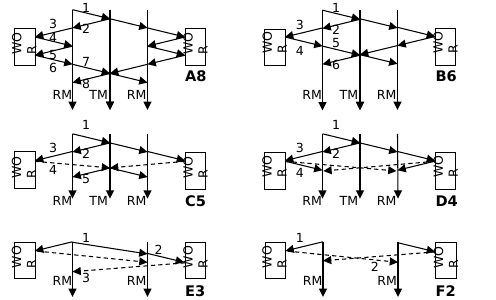

1
1
3
3
WOR
WOR
WOR
WOR
2
2
4
5
4

5
7
6
6
A8
B6
8
RM
RM
RM
RM
TM
TM
1
1
3
3
WOR
WOR
WOR
WOR
2
2
4
4

5
C5
D4
RM
TM
RM
RM
TM
RM
1
1
WOR
WOR
WOR
WOR
2

2
3
RM
RM
RM
RM
E3
F2